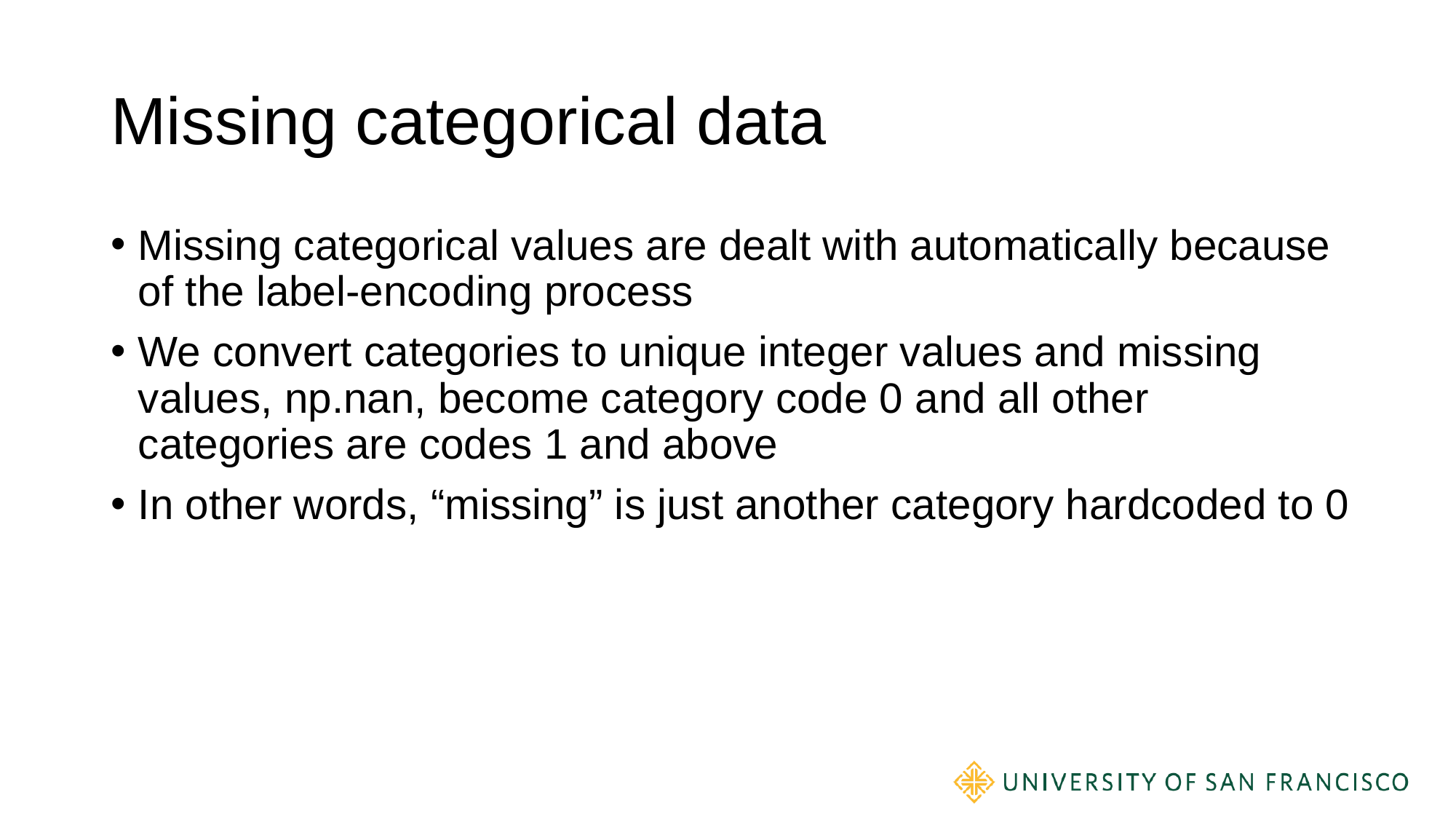

# Missing categorical data
Missing categorical values are dealt with automatically because of the label-encoding process
We convert categories to unique integer values and missing values, np.nan, become category code 0 and all other categories are codes 1 and above
In other words, “missing” is just another category hardcoded to 0